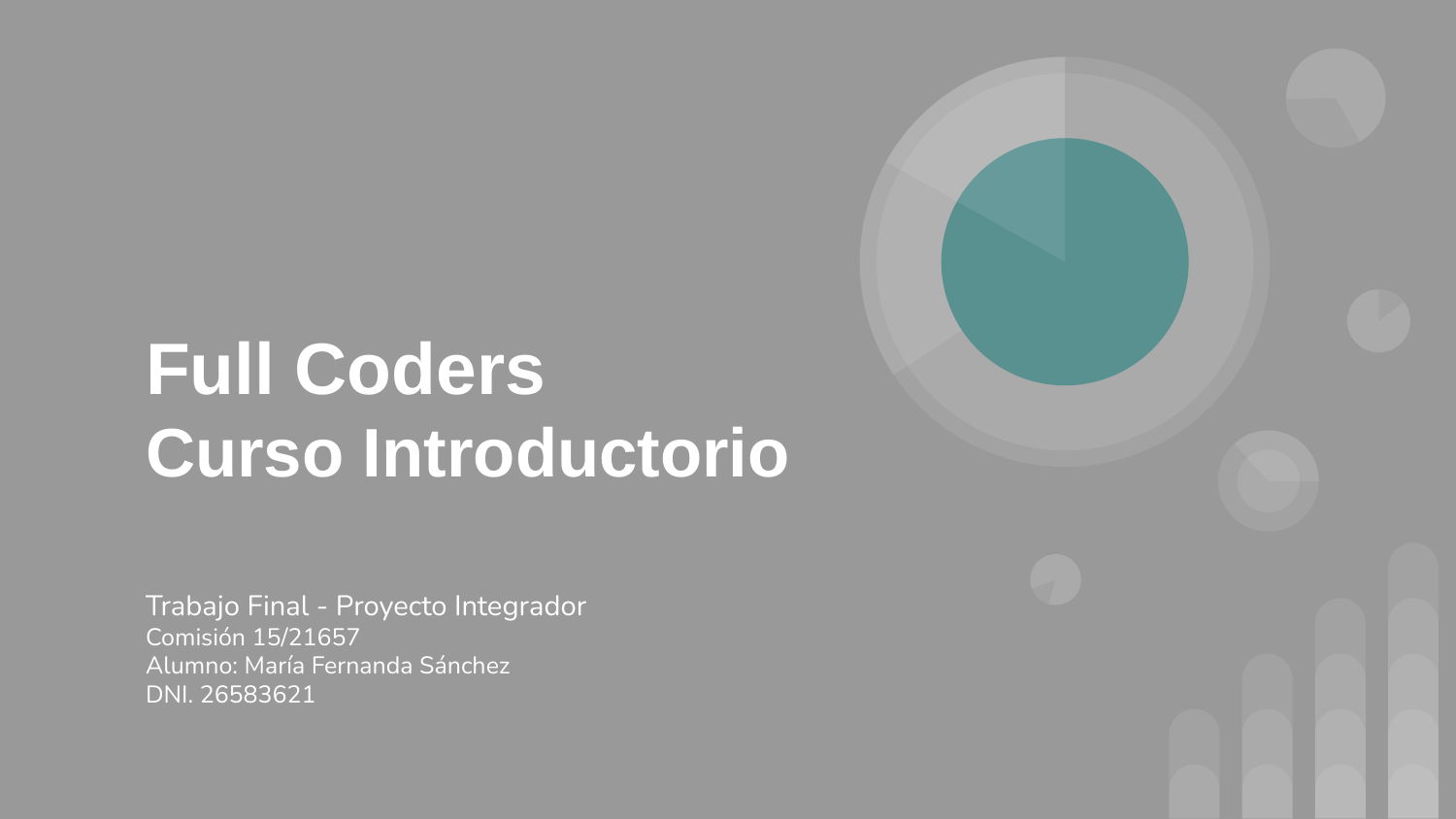

# Full Coders
Curso Introductorio
Trabajo Final - Proyecto Integrador
Comisión 15/21657
Alumno: María Fernanda Sánchez
DNI. 26583621